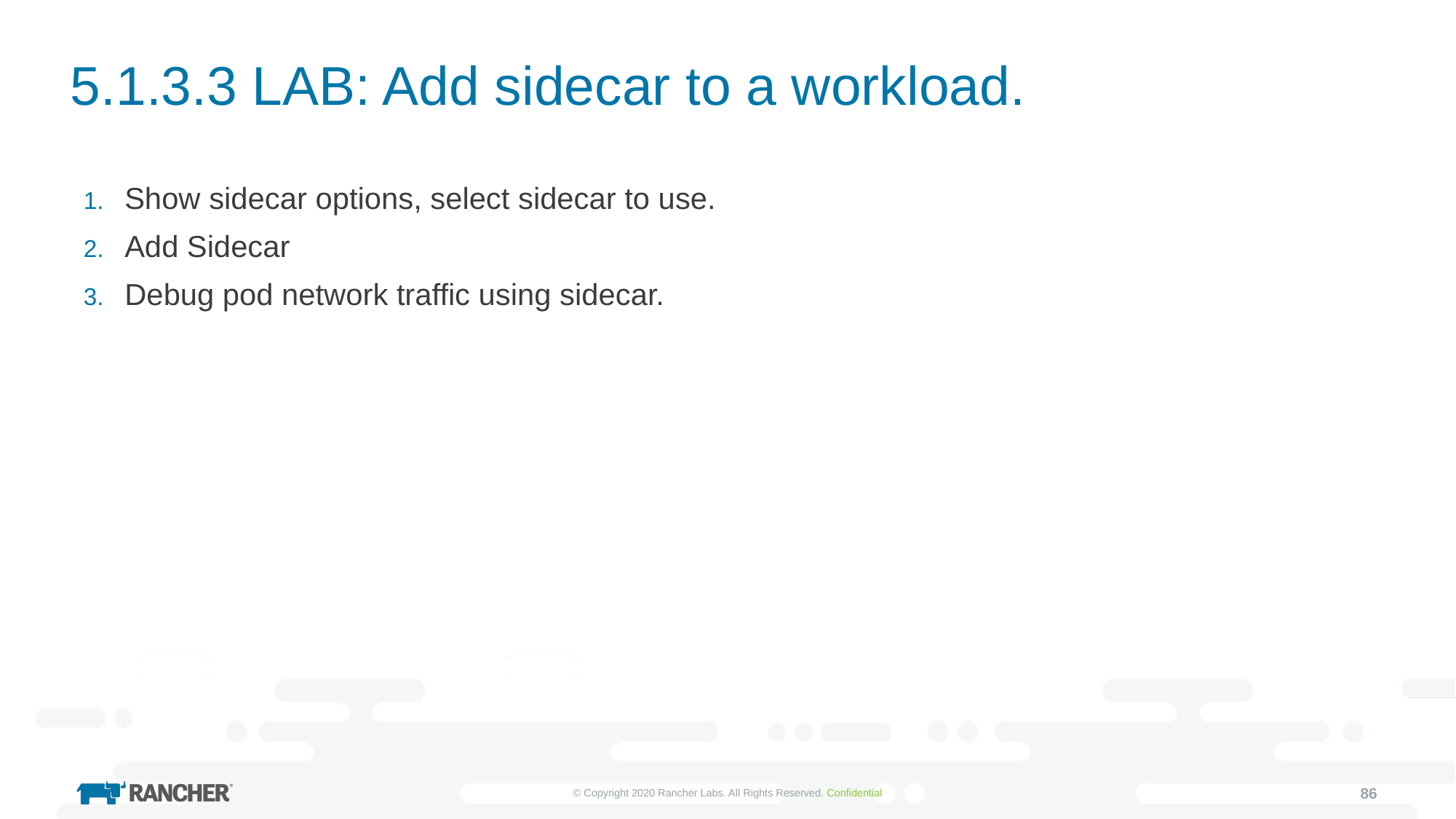

# 5.1.3.3 LAB: Add sidecar to a workload.
Show sidecar options, select sidecar to use.
Add Sidecar
Debug pod network traffic using sidecar.